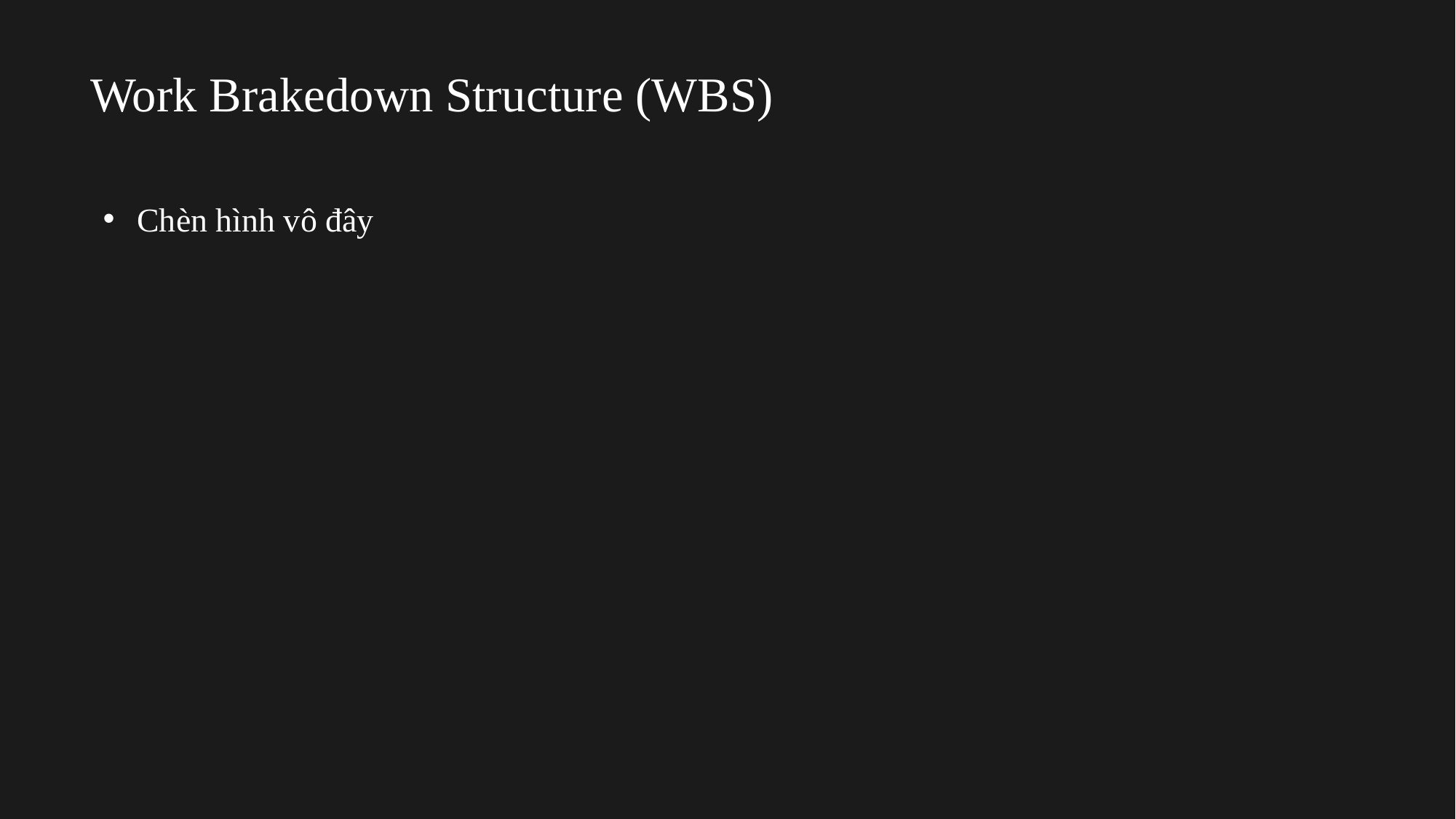

# Work Brakedown Structure (WBS)
Chèn hình vô đây